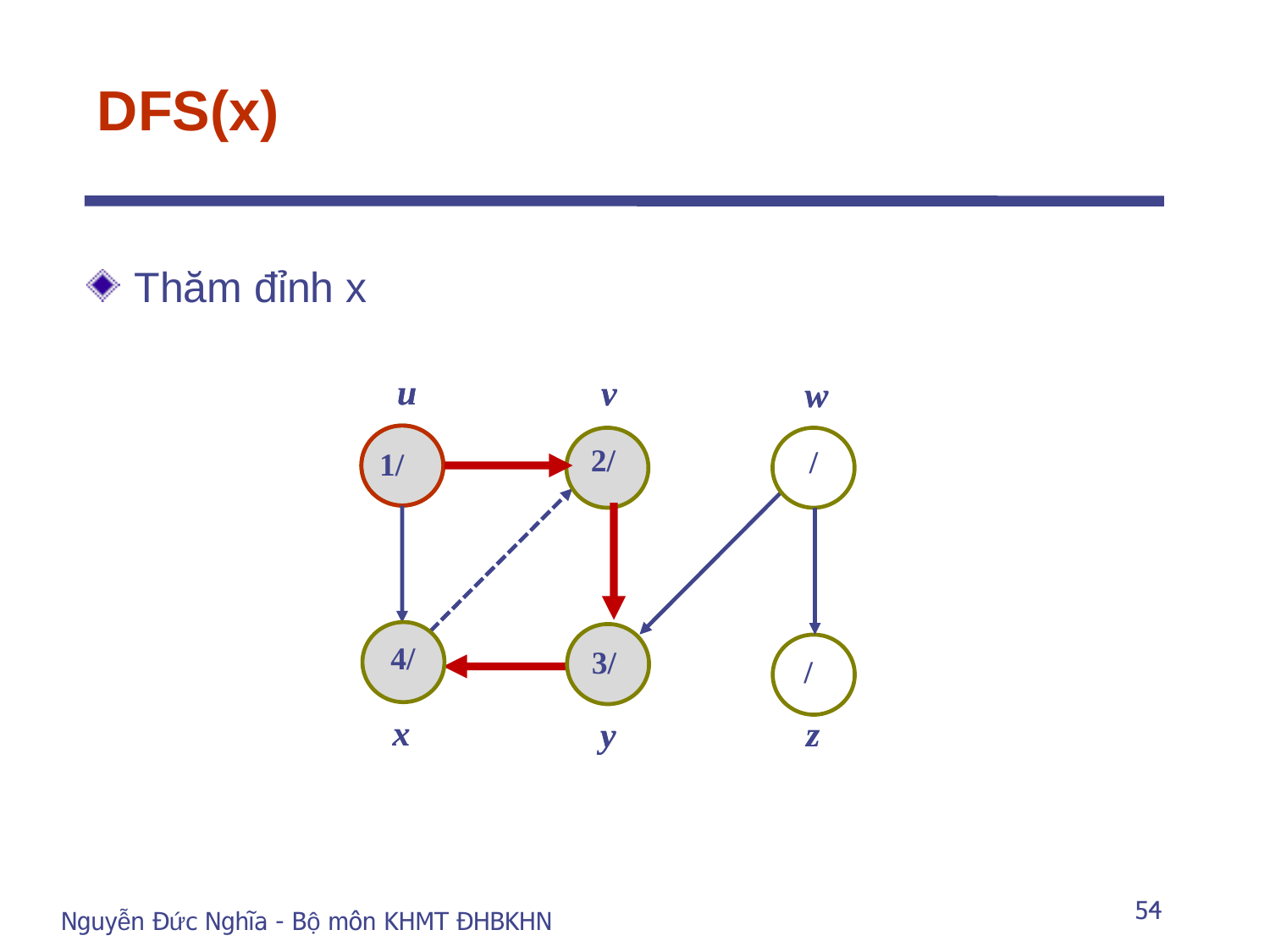

# DFS(x)
Thăm đỉnh x
u
u
v
v
w
w

2/
   /
1/

  4/

 3/
   /

x
x
z
z
y
y
54
Nguyễn Đức Nghĩa - Bộ môn KHMT ĐHBKHN